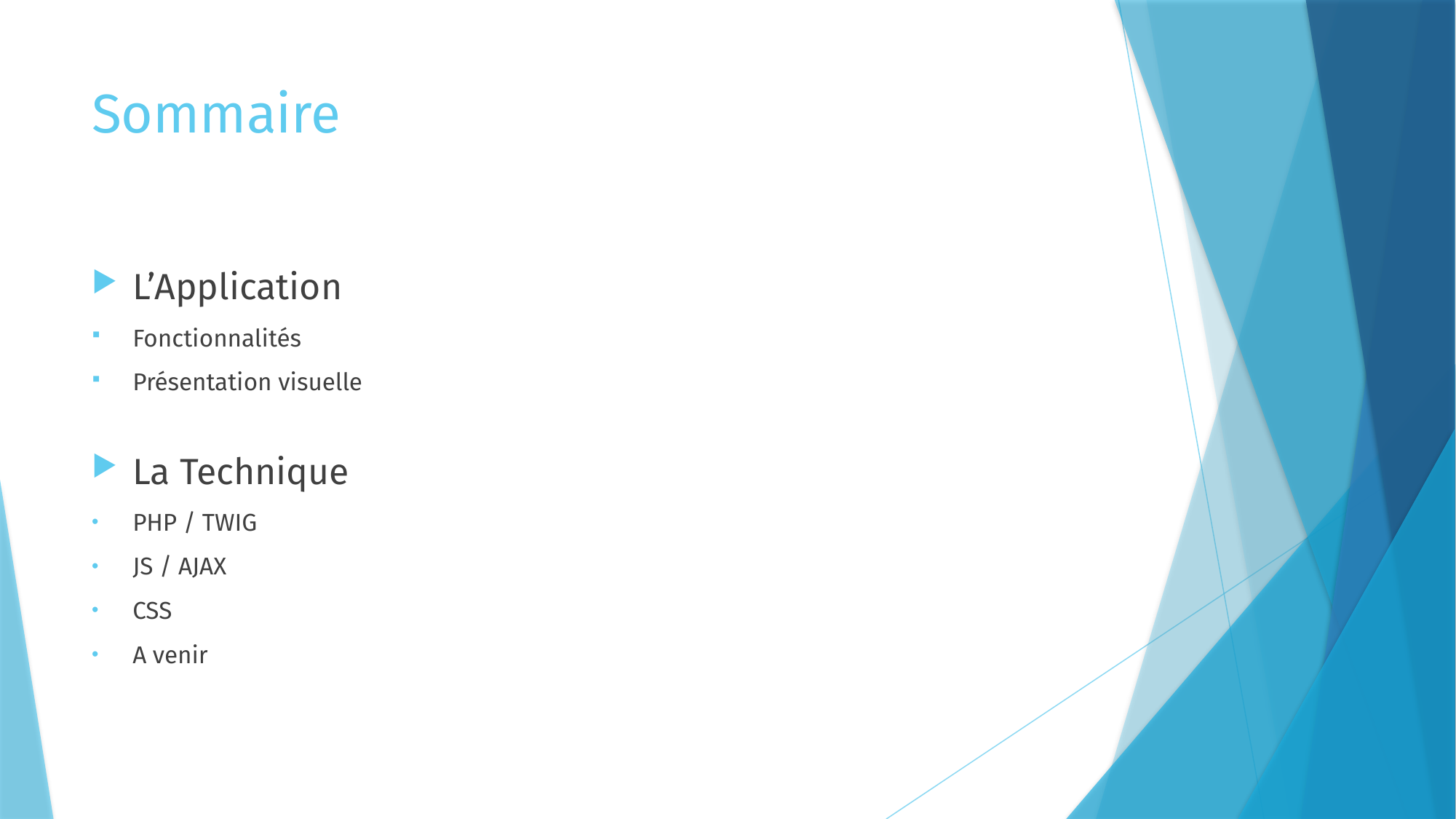

# Sommaire
L’Application
Fonctionnalités
Présentation visuelle

La Technique
PHP / TWIG
JS / AJAX
CSS
A venir